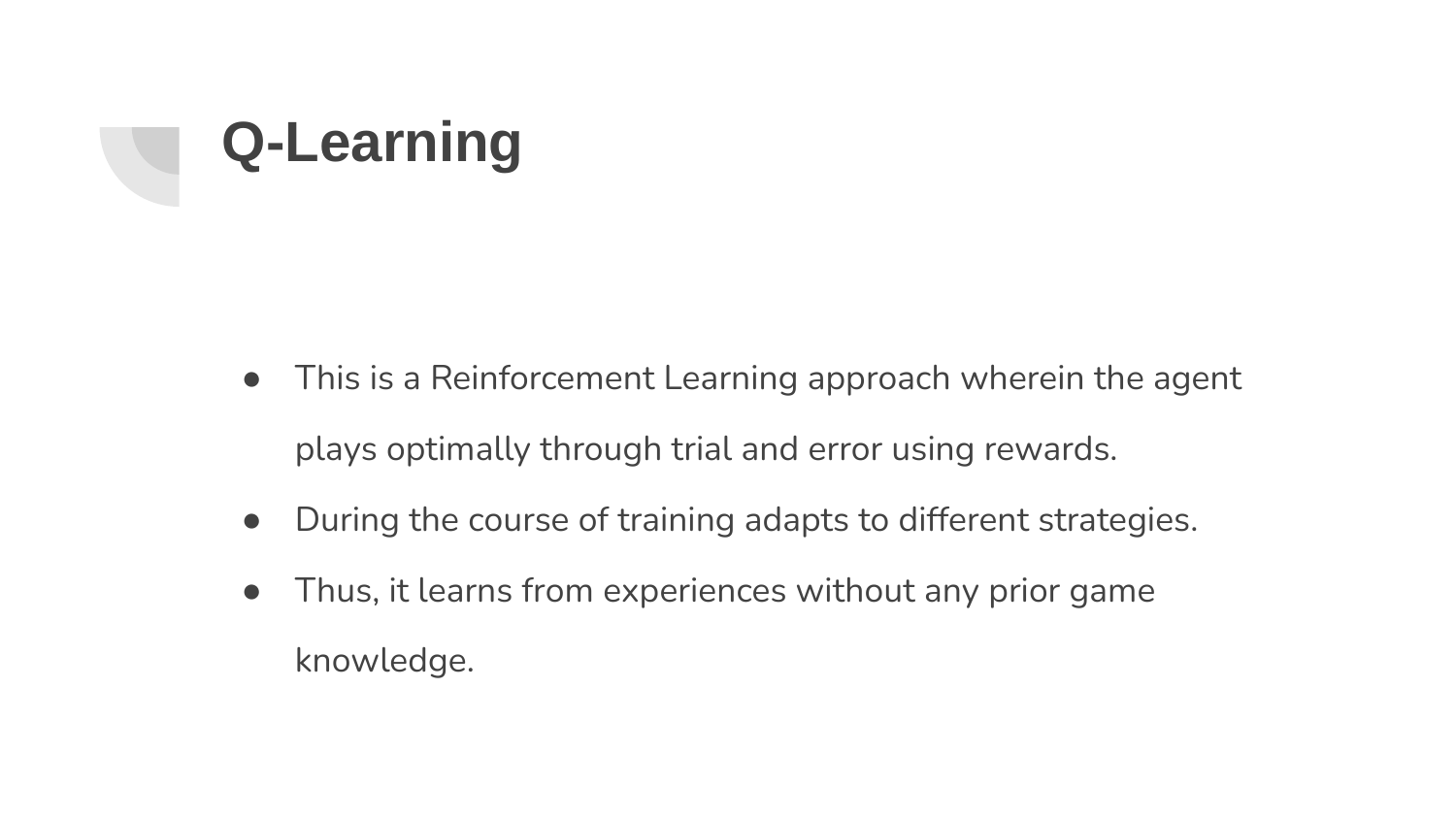

# Q-Learning
This is a Reinforcement Learning approach wherein the agent plays optimally through trial and error using rewards.
During the course of training adapts to different strategies.
Thus, it learns from experiences without any prior game knowledge.